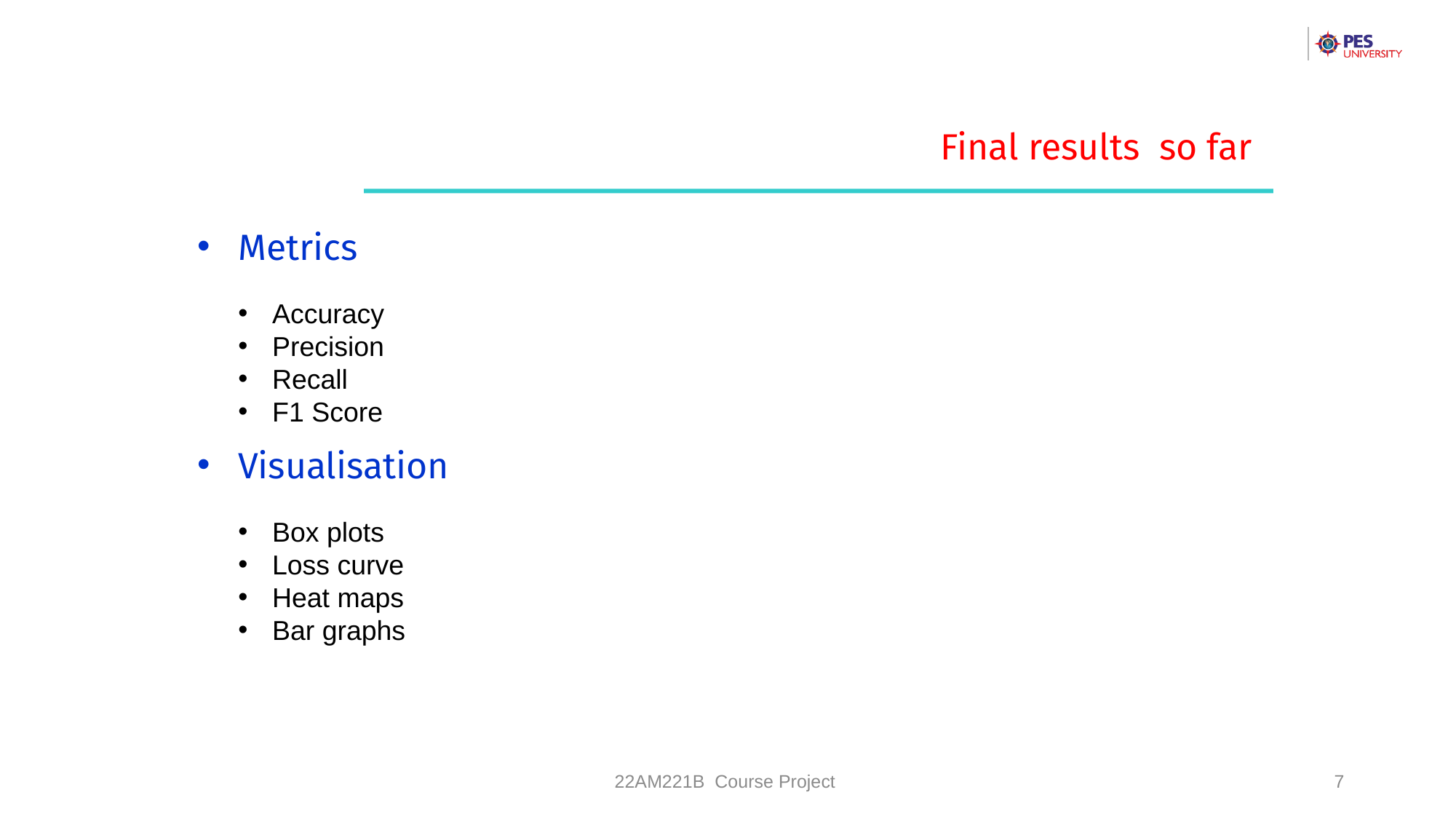

Final results  so far

Metrics

Visualisation

Accuracy
Precision
Recall
F1 Score
Box plots
Loss curve
Heat maps
Bar graphs
22AM221B  Course Project
7